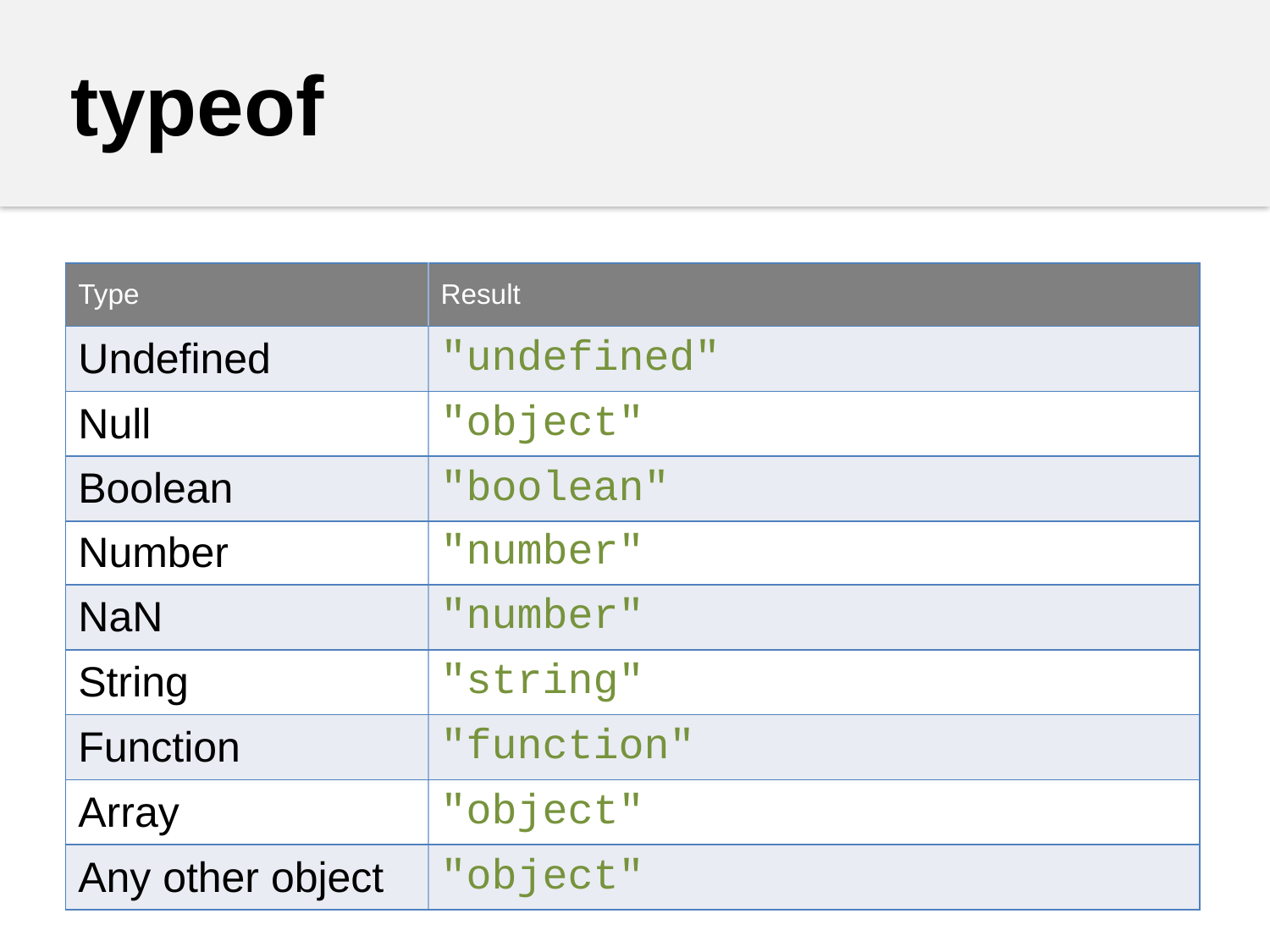

typeof
| Type | Result |
| --- | --- |
| Undefined | "undefined" |
| Null | "object" |
| Boolean | "boolean" |
| Number | "number" |
| NaN | "number" |
| String | "string" |
| Function | "function" |
| Array | "object" |
| Any other object | "object" |